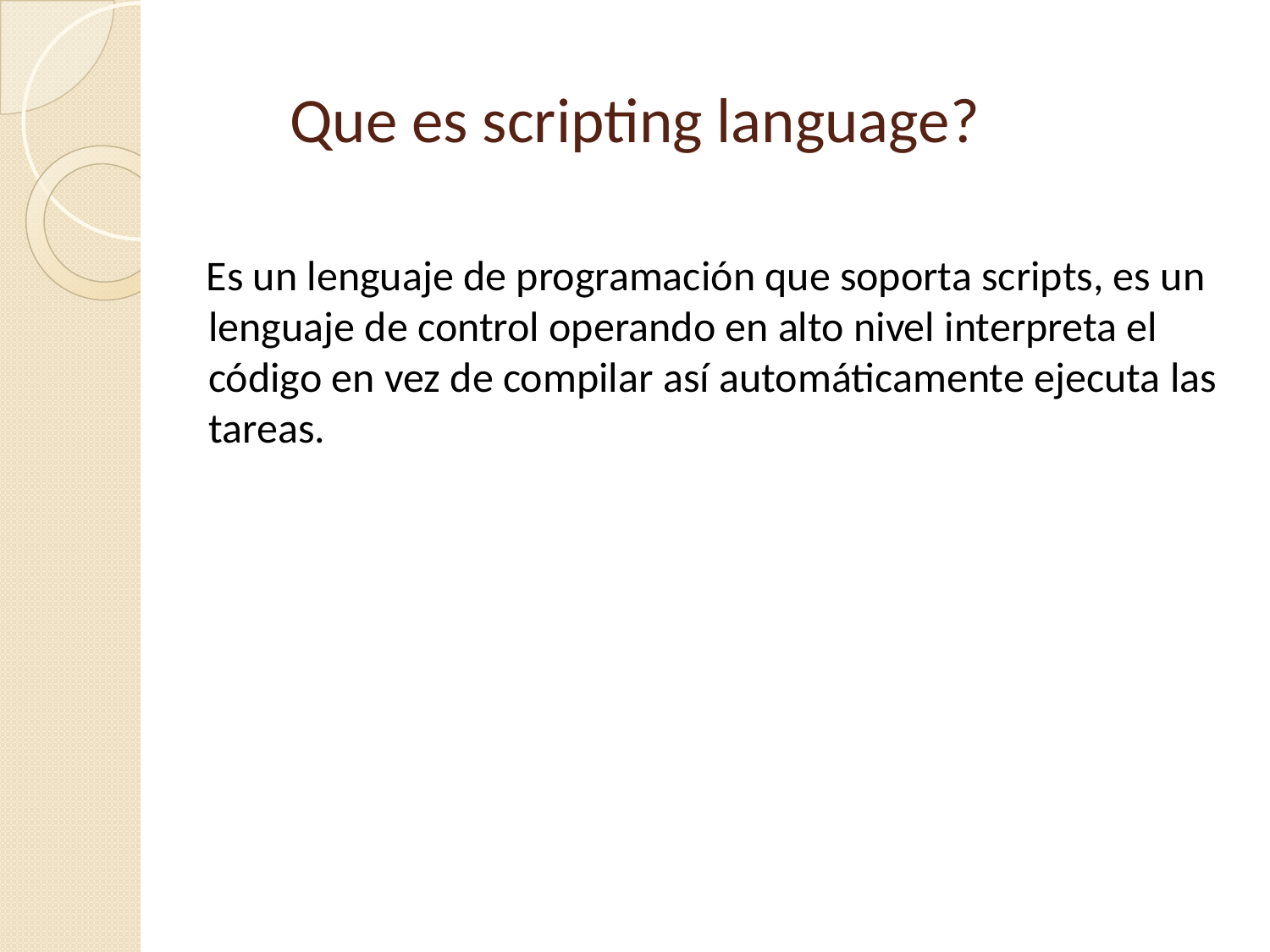

# Que es scripting language?
    Es un lenguaje de programación que soporta scripts, es un lenguaje de control operando en alto nivel interpreta el código en vez de compilar así automáticamente ejecuta las tareas.